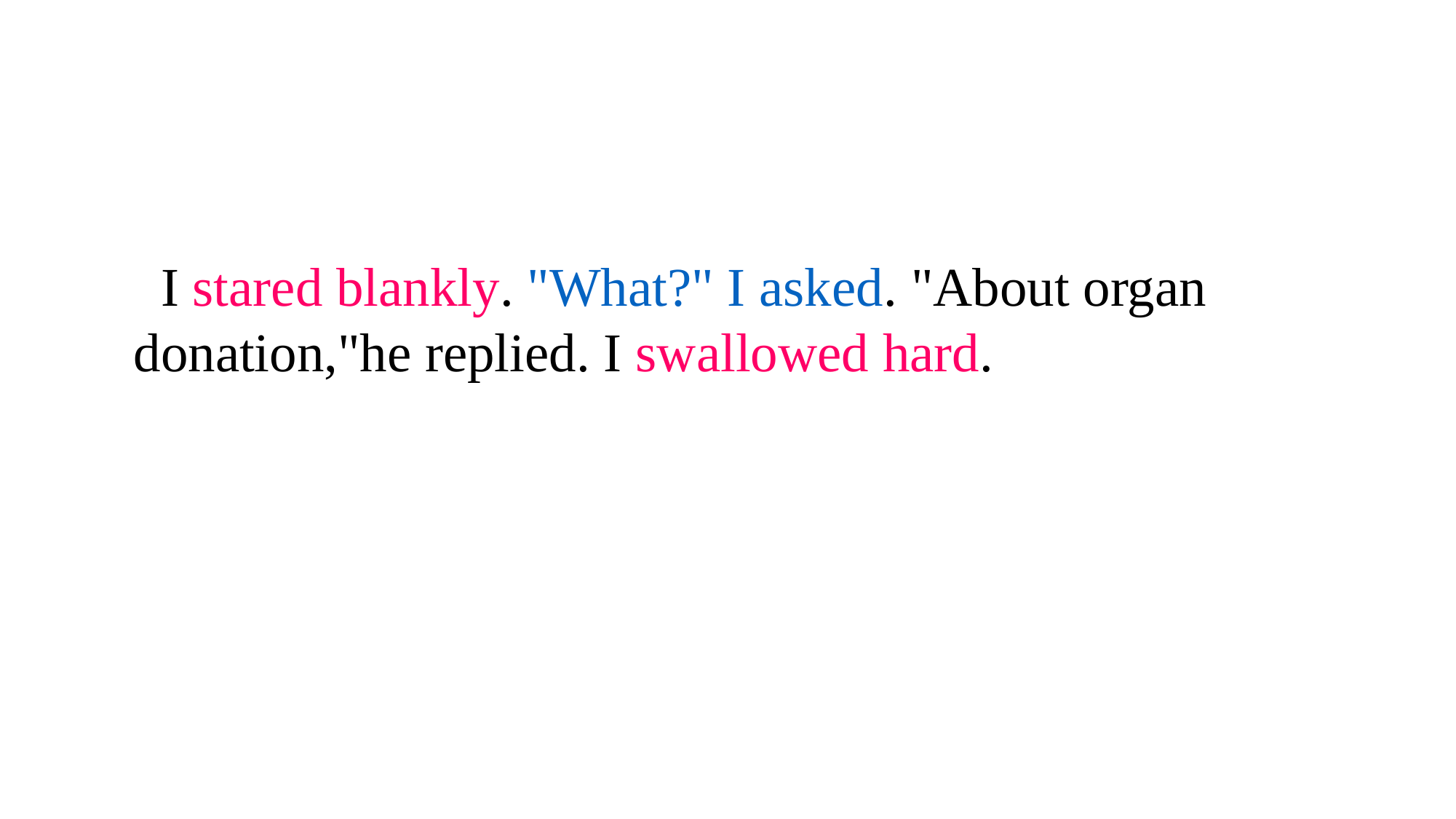

I stared blankly. "What?" I asked. "About organ donation,"he replied. I swallowed hard.